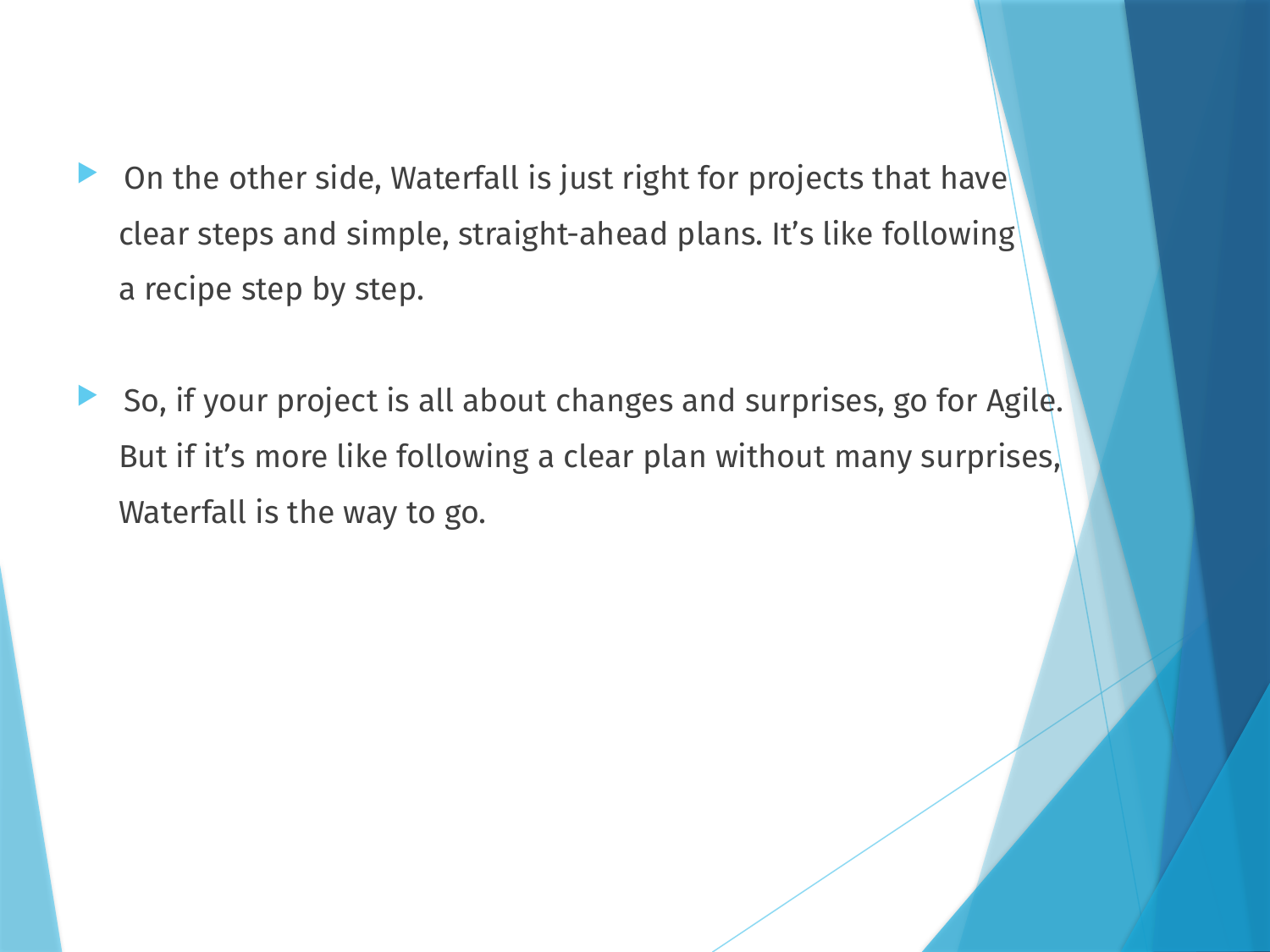

On the other side, Waterfall is just right for projects that have
     clear steps and simple, straight-ahead plans. It’s like following
     a recipe step by step.

So, if your project is all about changes and surprises, go for Agile.
     But if it’s more like following a clear plan without many surprises,
     Waterfall is the way to go.